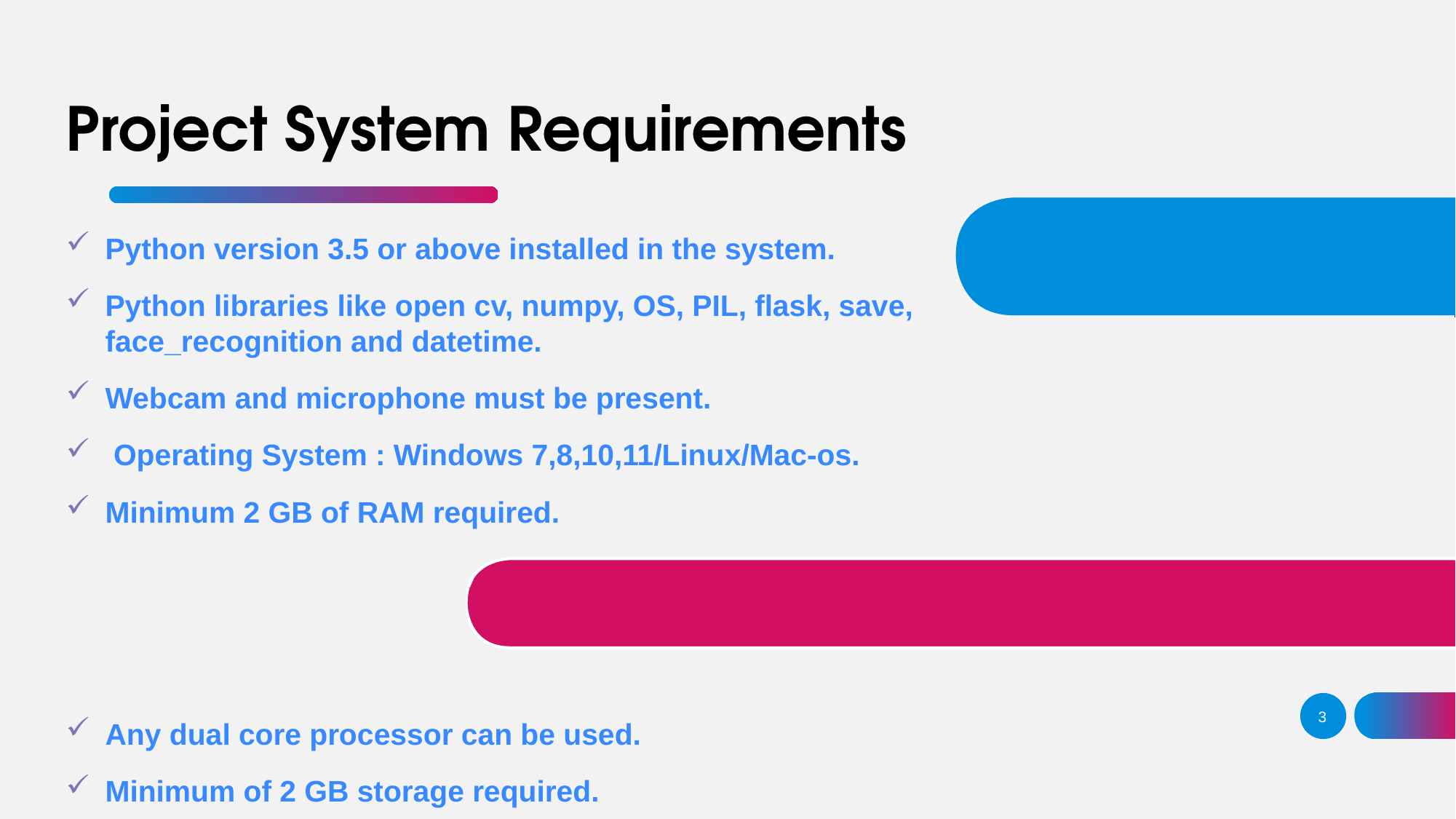

# Project System Requirements
Python version 3.5 or above installed in the system.
Python libraries like open cv, numpy, OS, PIL, flask, save, face_recognition and datetime.
Webcam and microphone must be present.
 Operating System : Windows 7,8,10,11/Linux/Mac-os.
Minimum 2 GB of RAM required.

Any dual core processor can be used.
Minimum of 2 GB storage required.

3